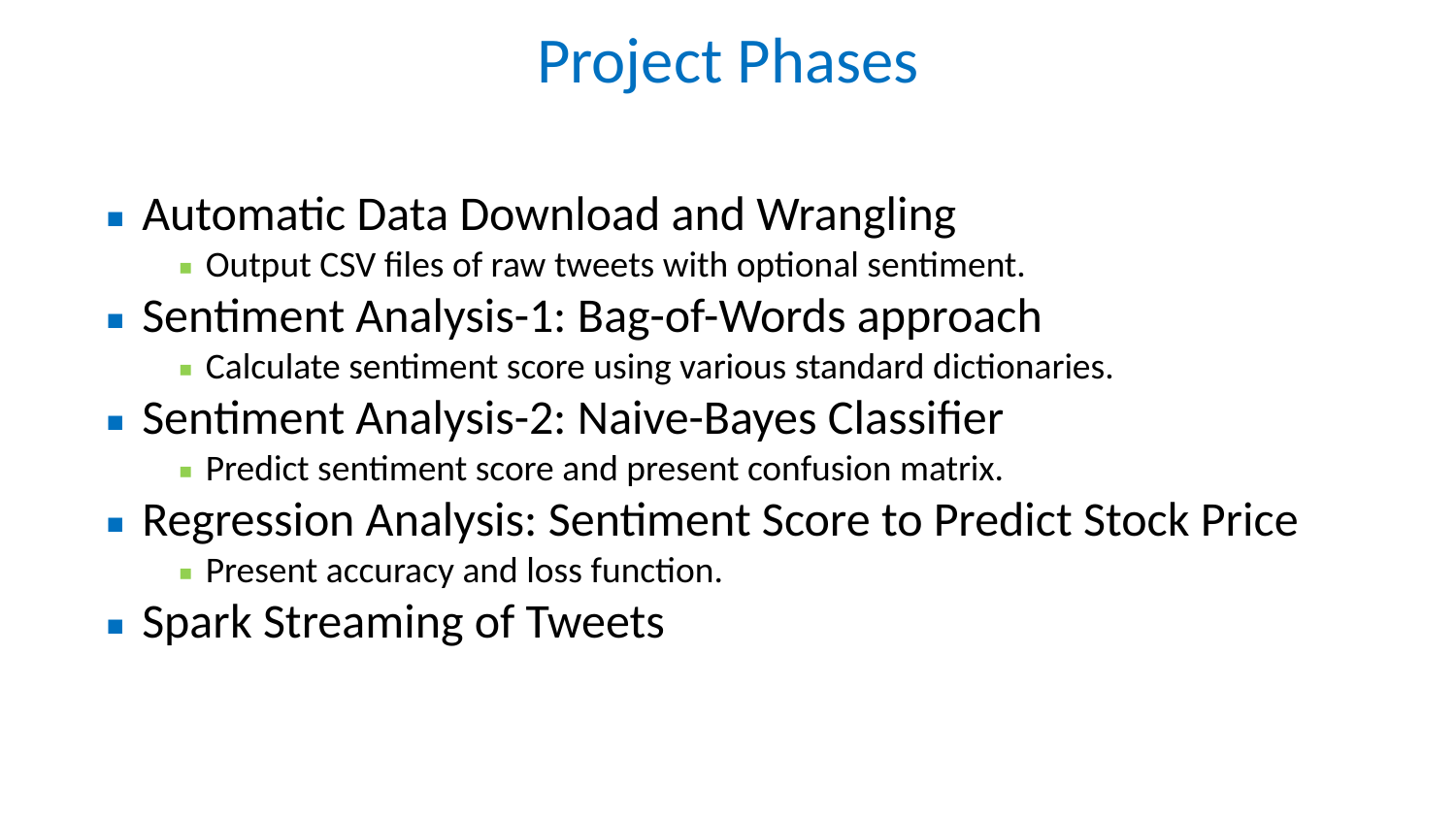

# Project Phases

Automatic Data Download and Wrangling
Output CSV files of raw tweets with optional sentiment.
Sentiment Analysis-1: Bag-of-Words approach
Calculate sentiment score using various standard dictionaries.
Sentiment Analysis-2: Naive-Bayes Classifier
Predict sentiment score and present confusion matrix.
Regression Analysis: Sentiment Score to Predict Stock Price
Present accuracy and loss function.
Spark Streaming of Tweets